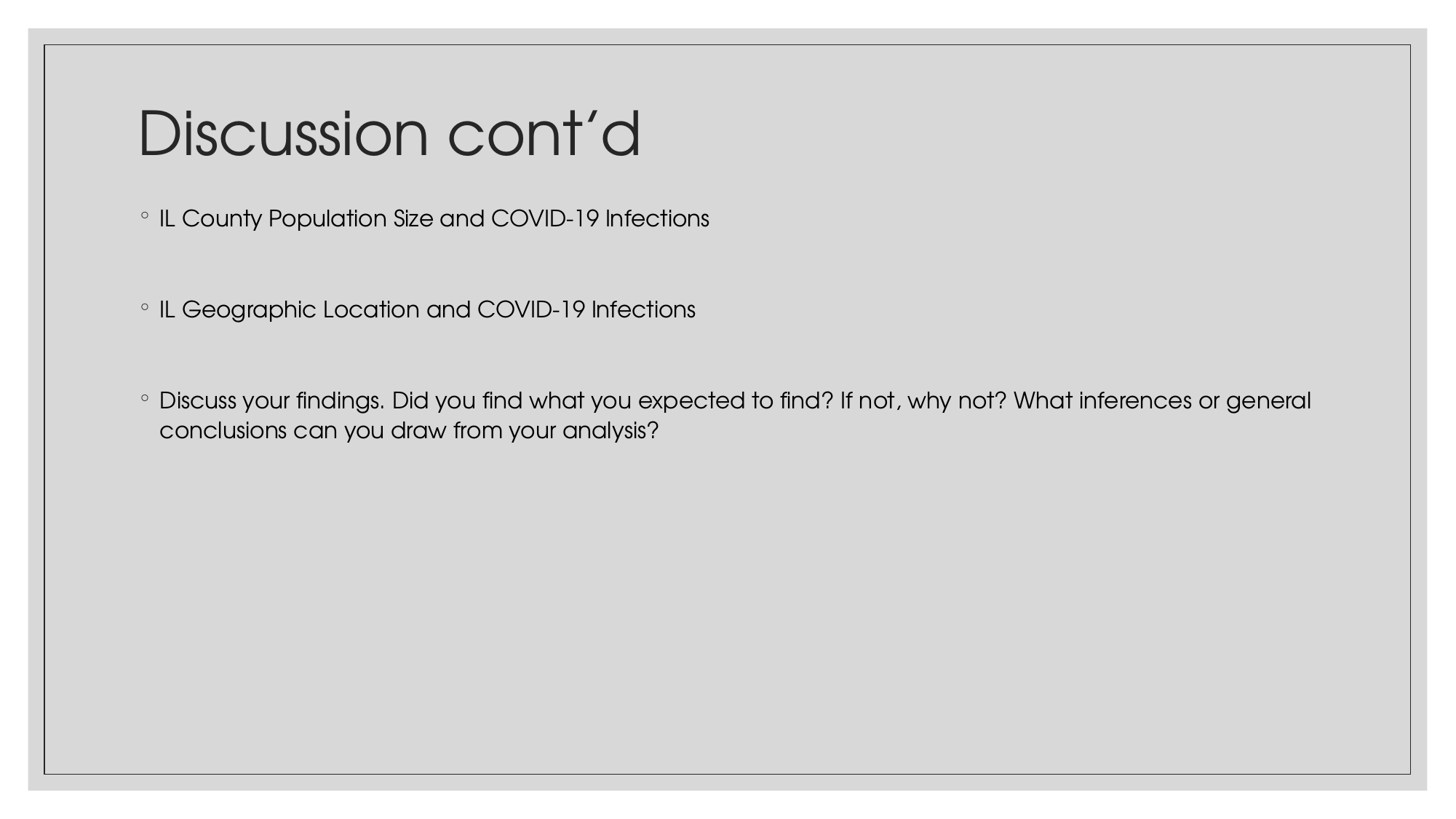

# Discussion cont’d
IL County Population Size and COVID-19 Infections

IL Geographic Location and COVID-19 Infections

Discuss your findings. Did you find what you expected to find? If not, why not? What inferences or general conclusions can you draw from your analysis?